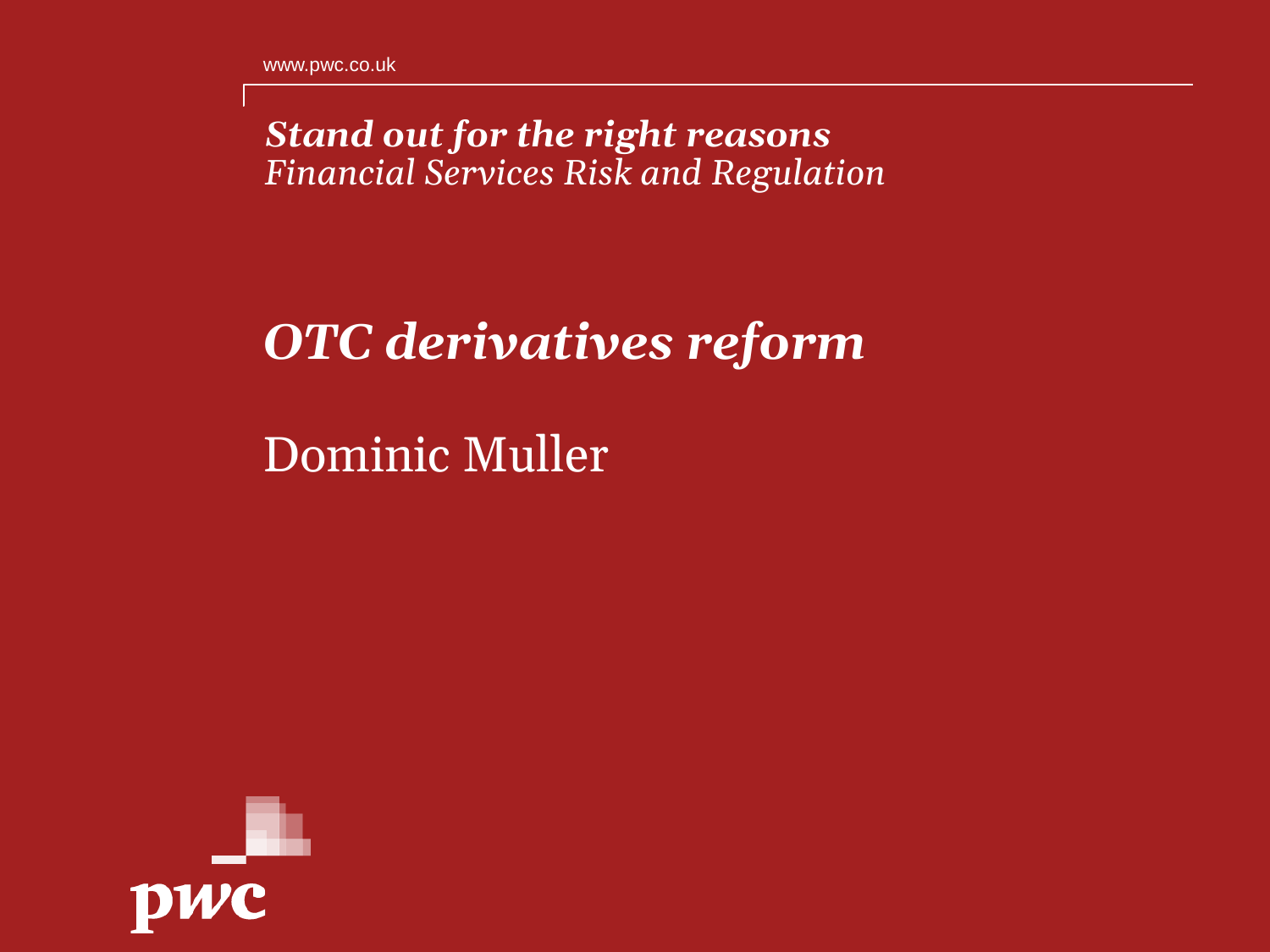

www.pwc.co.uk
# OTC derivatives reform

Dominic Muller